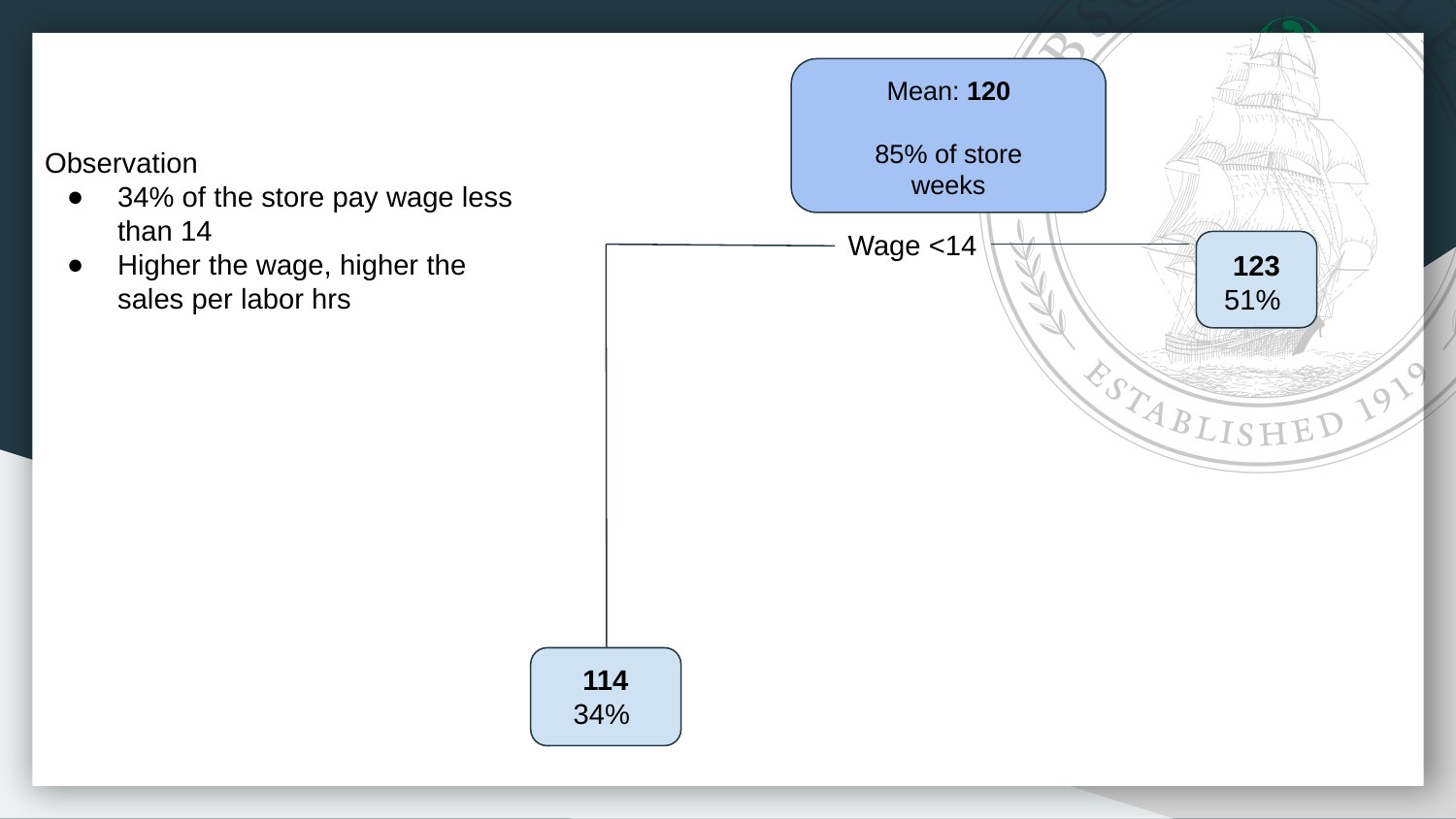

Mean: 120

85% of store weeks
Wage <14
Observation
34% of the store pay wage less than 14
Higher the wage, higher the sales per labor hrs

123
51%

114
34%